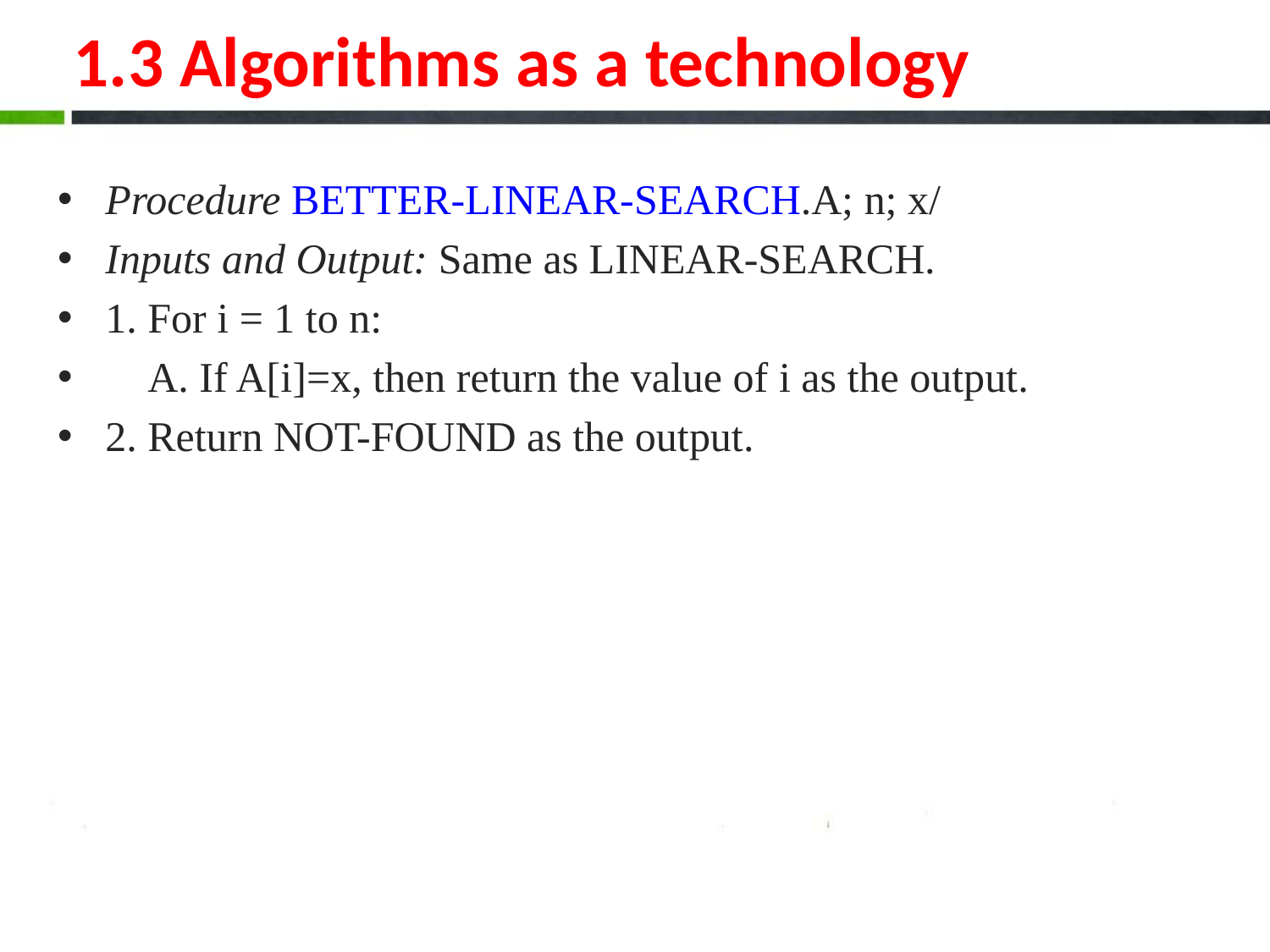

# 1.3 Algorithms as a technology
Procedure BETTER-LINEAR-SEARCH.A; n; x/
Inputs and Output: Same as LINEAR-SEARCH.
1. For i = 1 to n:
    A. If A[i]=x, then return the value of i as the output.
2. Return NOT-FOUND as the output.